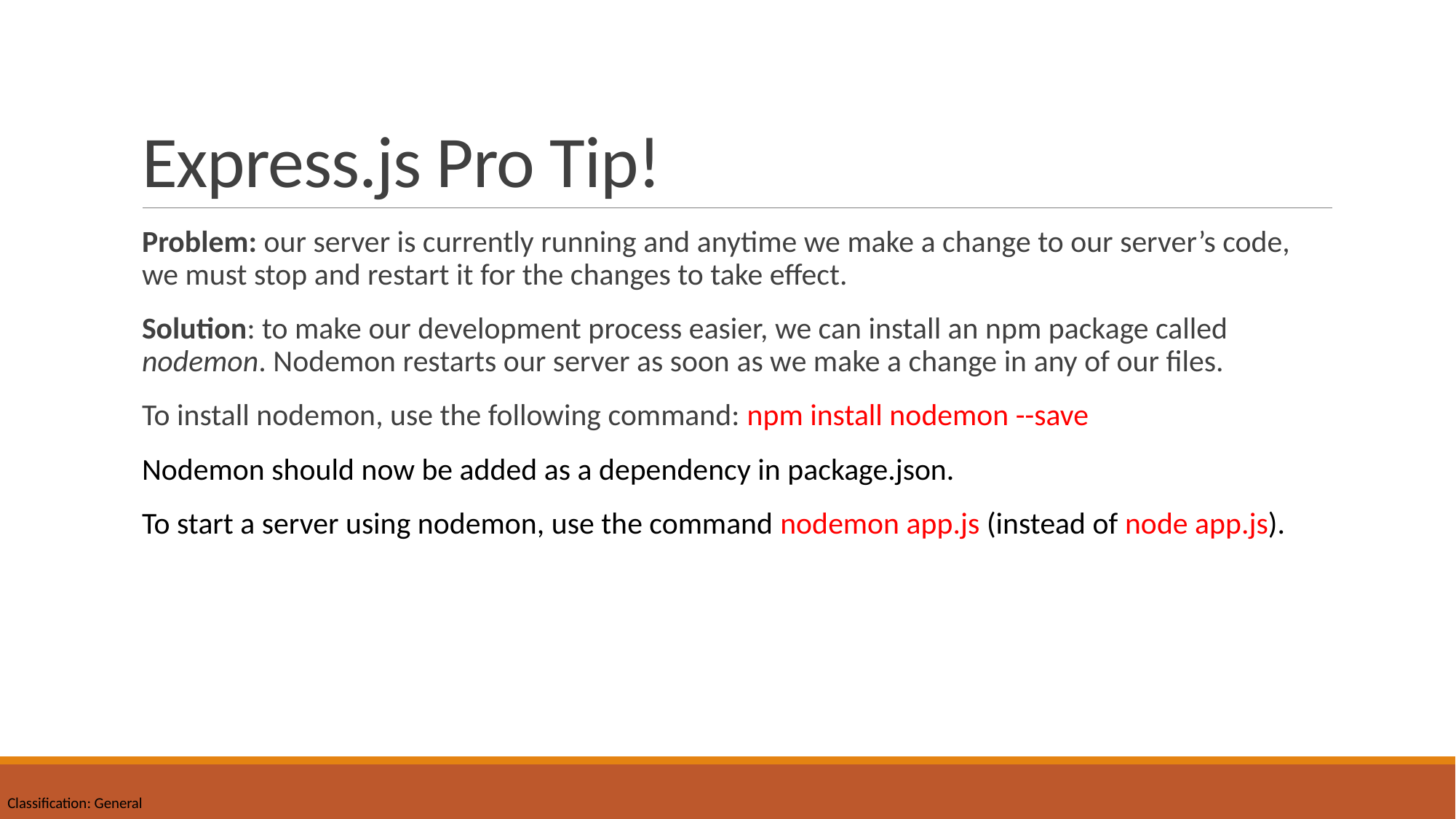

# Express.js Pro Tip!
Problem: our server is currently running and anytime we make a change to our server’s code, we must stop and restart it for the changes to take effect.
Solution: to make our development process easier, we can install an npm package called nodemon. Nodemon restarts our server as soon as we make a change in any of our files.
To install nodemon, use the following command: npm install nodemon --save
Nodemon should now be added as a dependency in package.json.
To start a server using nodemon, use the command nodemon app.js (instead of node app.js).